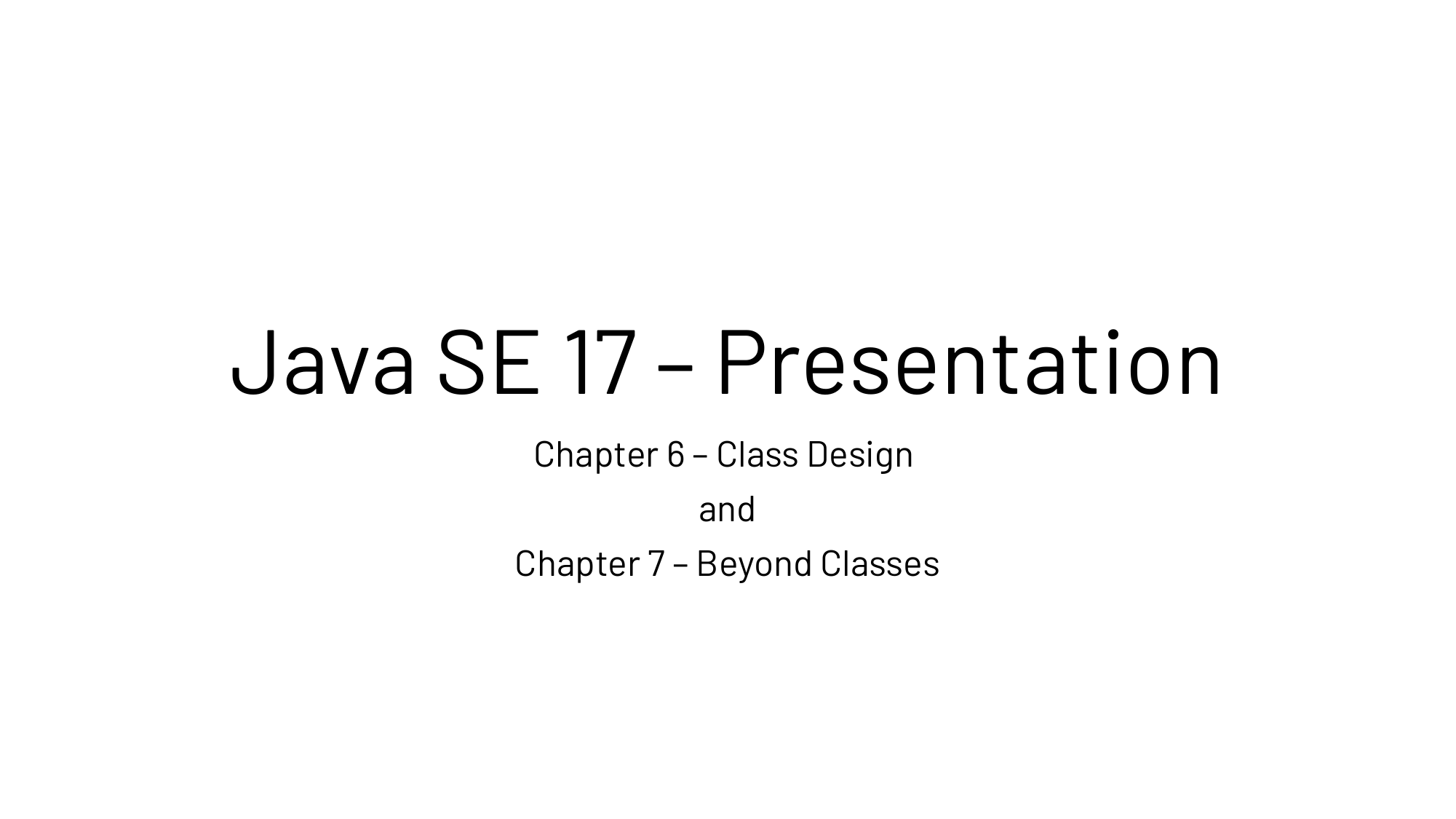

# Java SE 17 – Presentation
Chapter 6 – Class Design
and
Chapter 7 – Beyond Classes